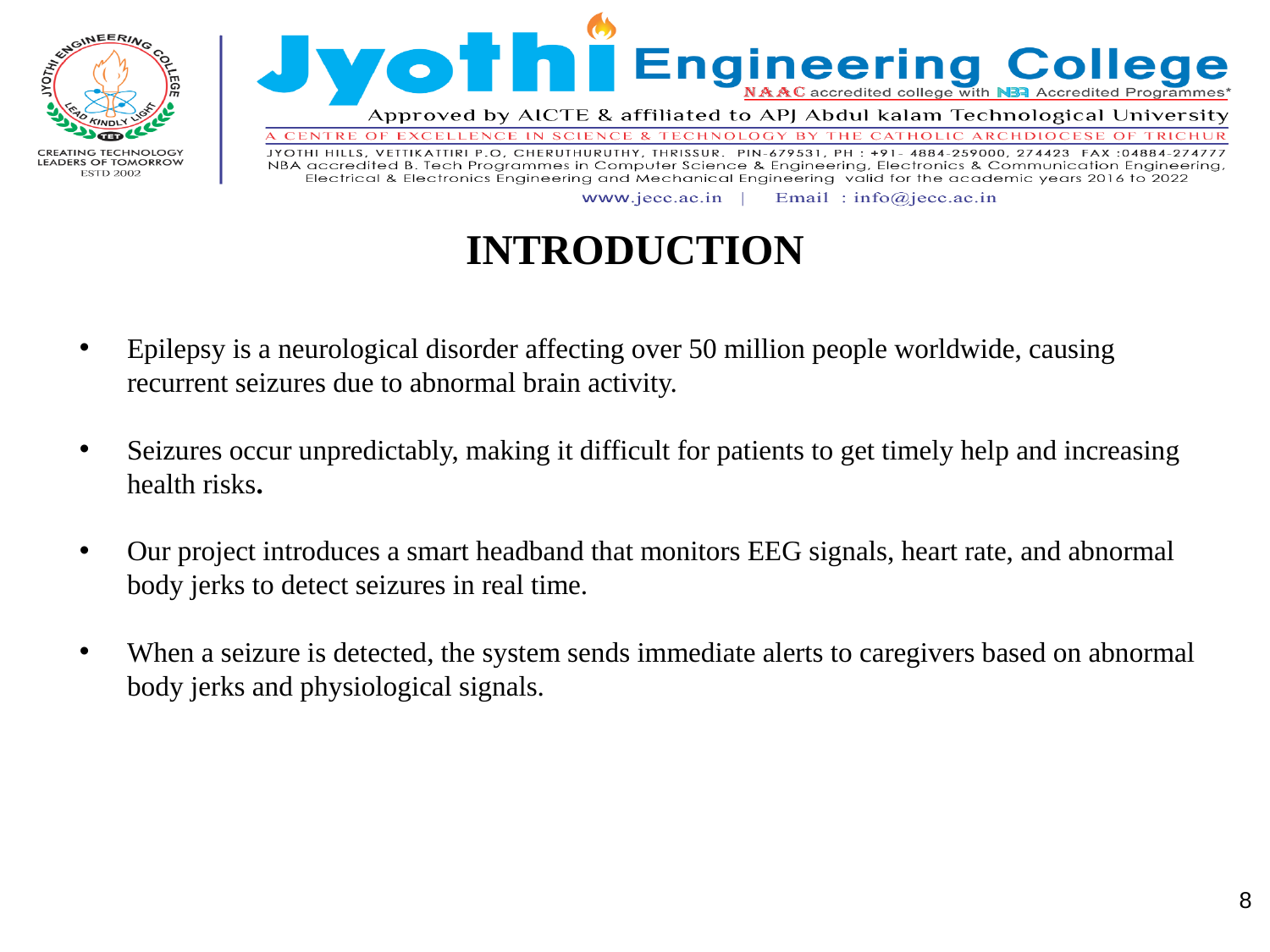

# INTRODUCTION
Epilepsy is a neurological disorder affecting over 50 million people worldwide, causing recurrent seizures due to abnormal brain activity.

Seizures occur unpredictably, making it difficult for patients to get timely help and increasing health risks.

Our project introduces a smart headband that monitors EEG signals, heart rate, and abnormal body jerks to detect seizures in real time.

When a seizure is detected, the system sends immediate alerts to caregivers based on abnormal body jerks and physiological signals.

8